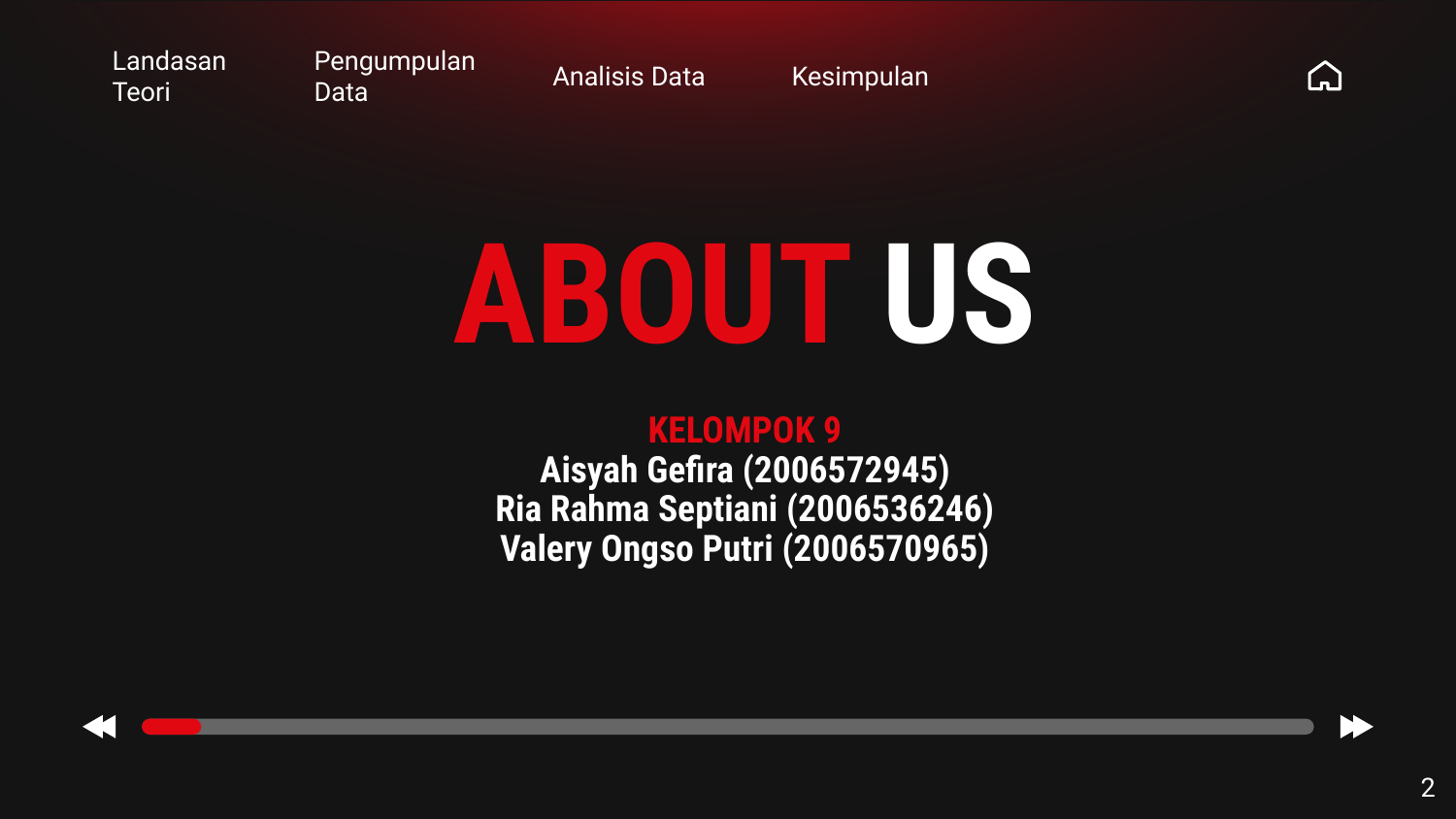

Landasan Teori
Pengumpulan Data
Analisis Data
Kesimpulan

# ABOUT US
KELOMPOK 9
Aisyah Gefira (2006572945)
Ria Rahma Septiani (2006536246)
Valery Ongso Putri (2006570965)

2